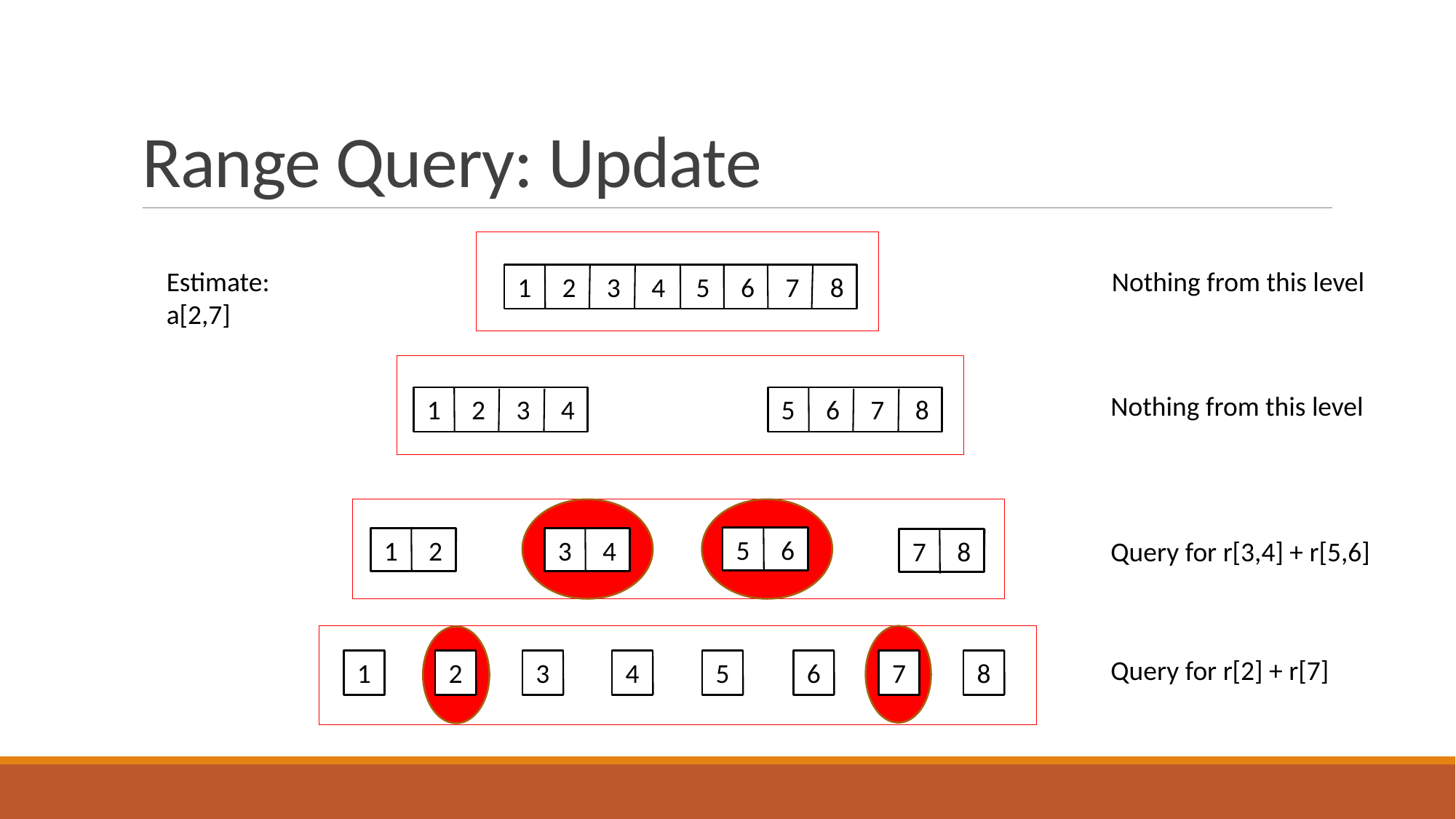

# Range Query: Update

Estimate: a[2,7]
Nothing from this level
  1     2     3     4     5     6     7     8

Nothing from this level
  5     6     7     8
  1     2     3     4

  1     2
  5     6
  3     4
  7     8
Query for r[3,4] + r[5,6]

Query for r[2] + r[7]
  1
  8
  7
  6
  2
  4
  3
  5